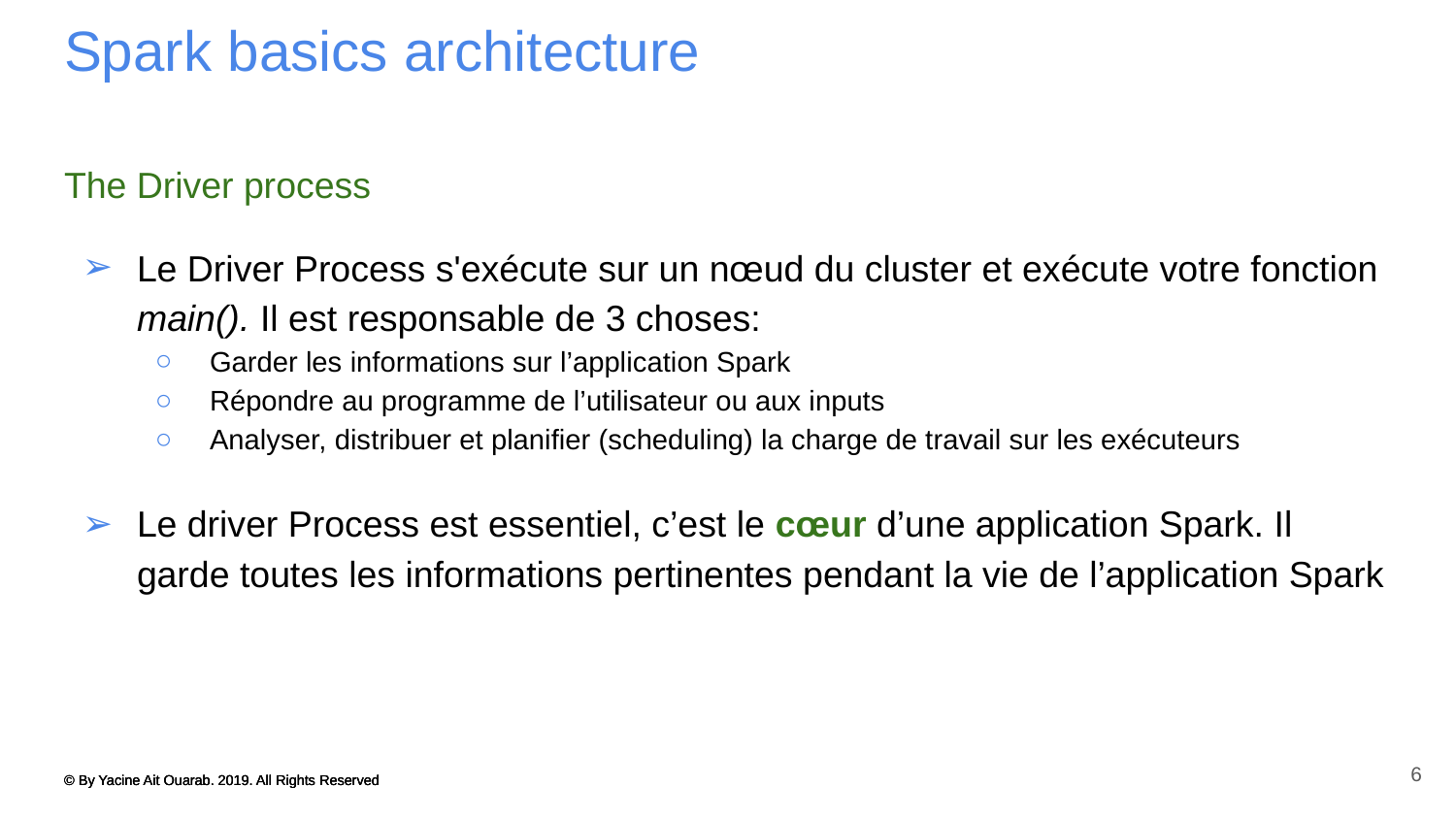

# Spark basics architecture

The Driver process
Le Driver Process s'exécute sur un nœud du cluster et exécute votre fonction main(). Il est responsable de 3 choses:
Garder les informations sur l’application Spark
Répondre au programme de l’utilisateur ou aux inputs
Analyser, distribuer et planifier (scheduling) la charge de travail sur les exécuteurs
Le driver Process est essentiel, c’est le cœur d’une application Spark. Il garde toutes les informations pertinentes pendant la vie de l’application Spark

6